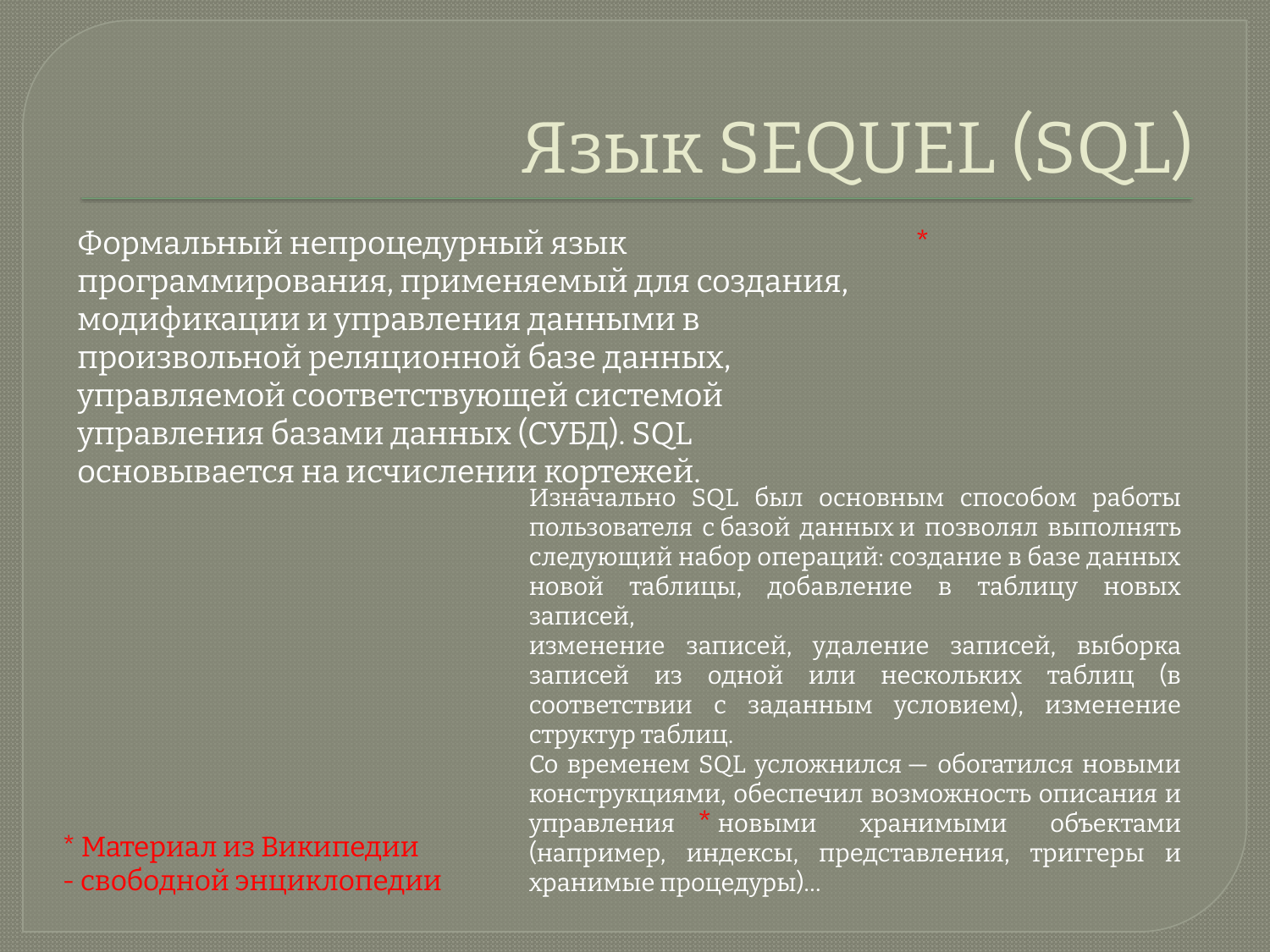

# Язык SEQUEL (SQL)
Формальный непроцедурный язык программирования, применяемый для создания, модификации и управления данными в произвольной реляционной базе данных, управляемой соответствующей системой управления базами данных (СУБД). SQL основывается на исчислении кортежей.
*
Изначально SQL был основным способом работы пользователя с базой данных и позволял выполнять следующий набор операций: создание в базе данных новой таблицы, добавление в таблицу новых записей,
изменение записей, удаление записей, выборка записей из одной или нескольких таблиц (в соответствии с заданным условием), изменение структур таблиц.
Со временем SQL усложнился — обогатился новыми конструкциями, обеспечил возможность описания и управления новыми хранимыми объектами (например, индексы, представления, триггеры и хранимые процедуры)…
*
* Материал из Википедии
- свободной энциклопедии